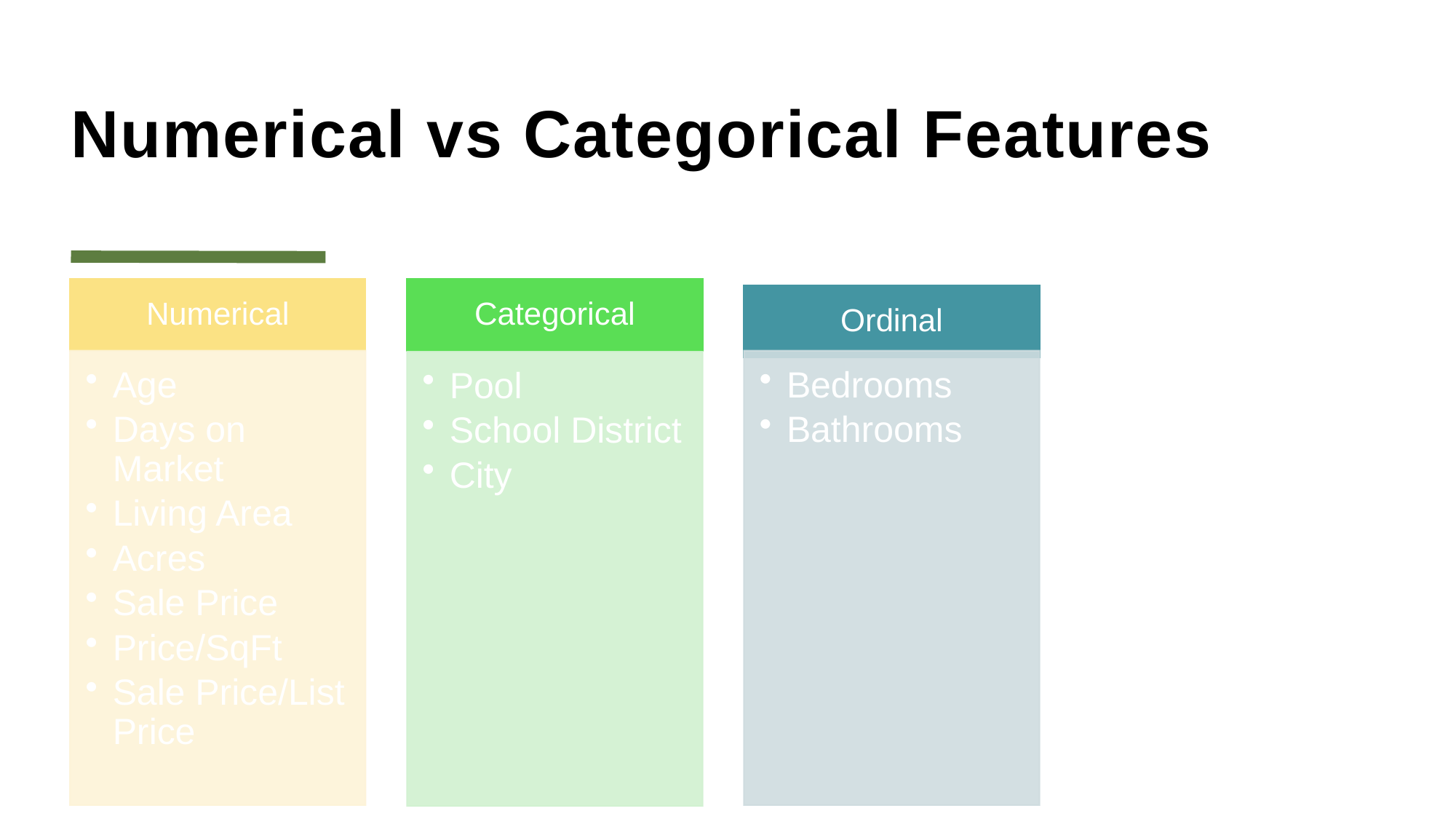

# Numerical vs Categorical Features
Numerical
Age
Days on Market
Living Area
Acres
Sale Price
Price/SqFt
Sale Price/List Price

Categorical
Pool
School District
City
Ordinal
Bedrooms
Bathrooms